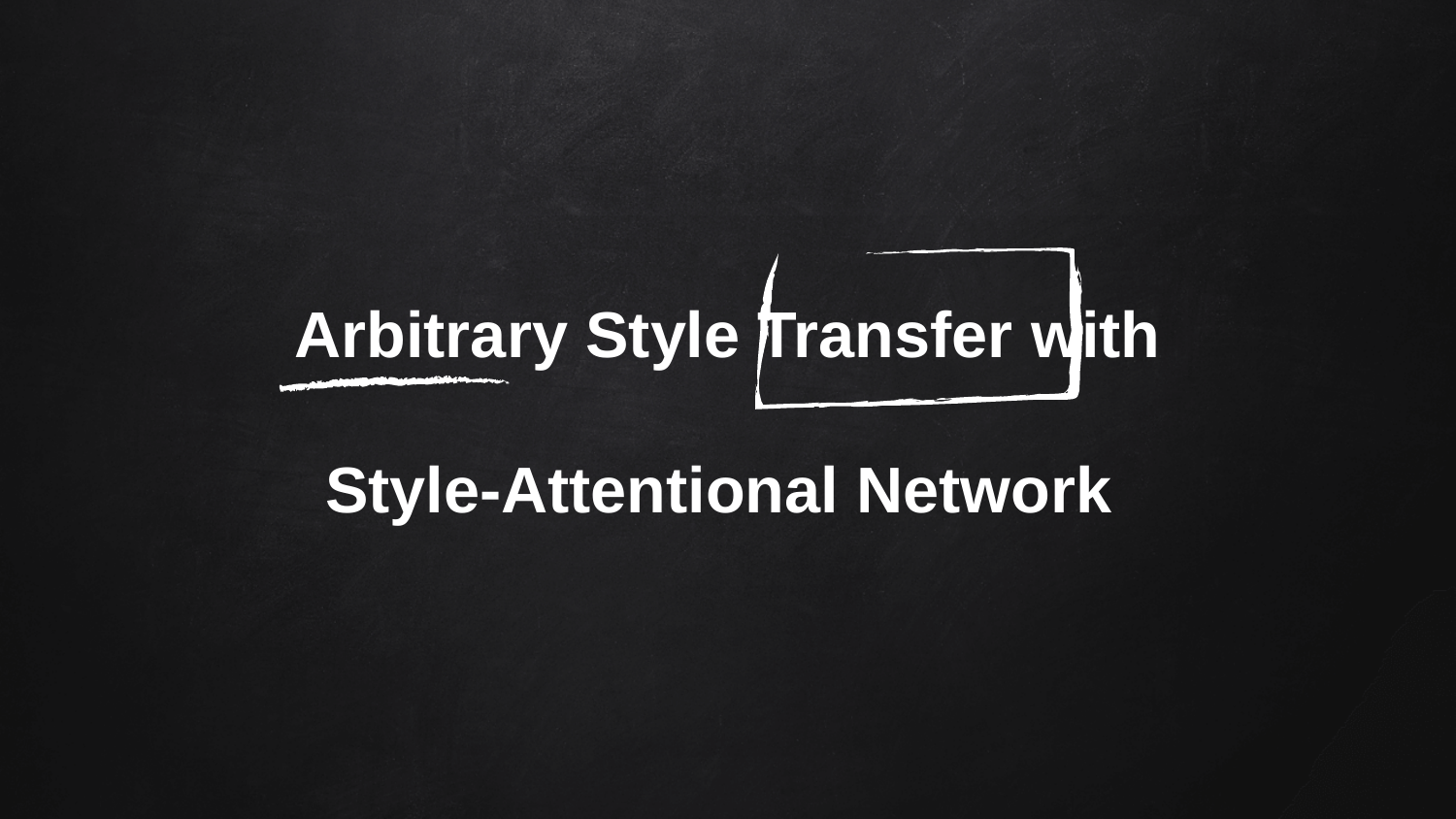

# Arbitrary Style Transfer with Style-Attentional Network